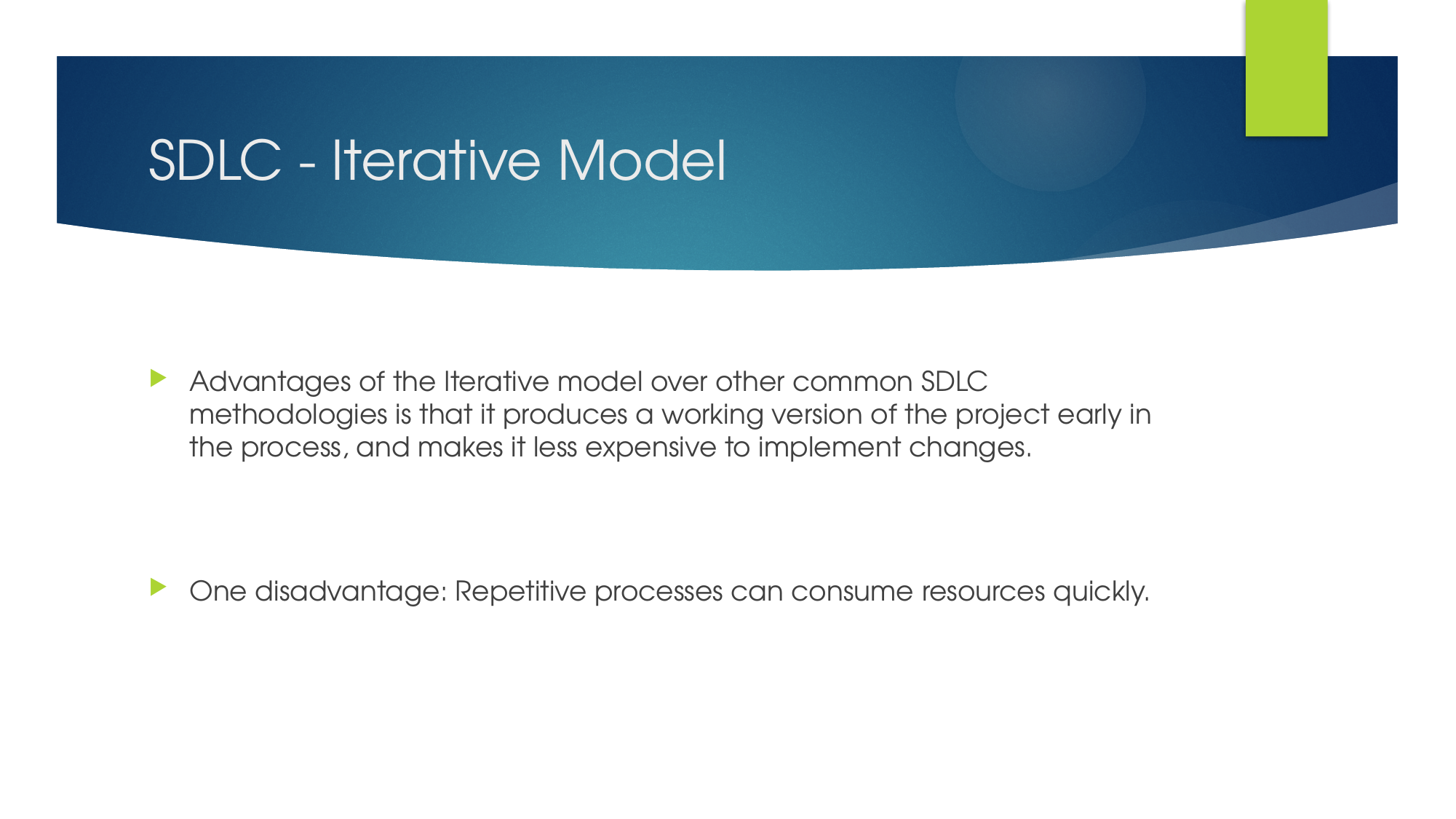

# SDLC - Iterative Model

Advantages of the Iterative model over other common SDLC methodologies is that it produces a working version of the project early in the process, and makes it less expensive to implement changes.

One disadvantage: Repetitive processes can consume resources quickly.